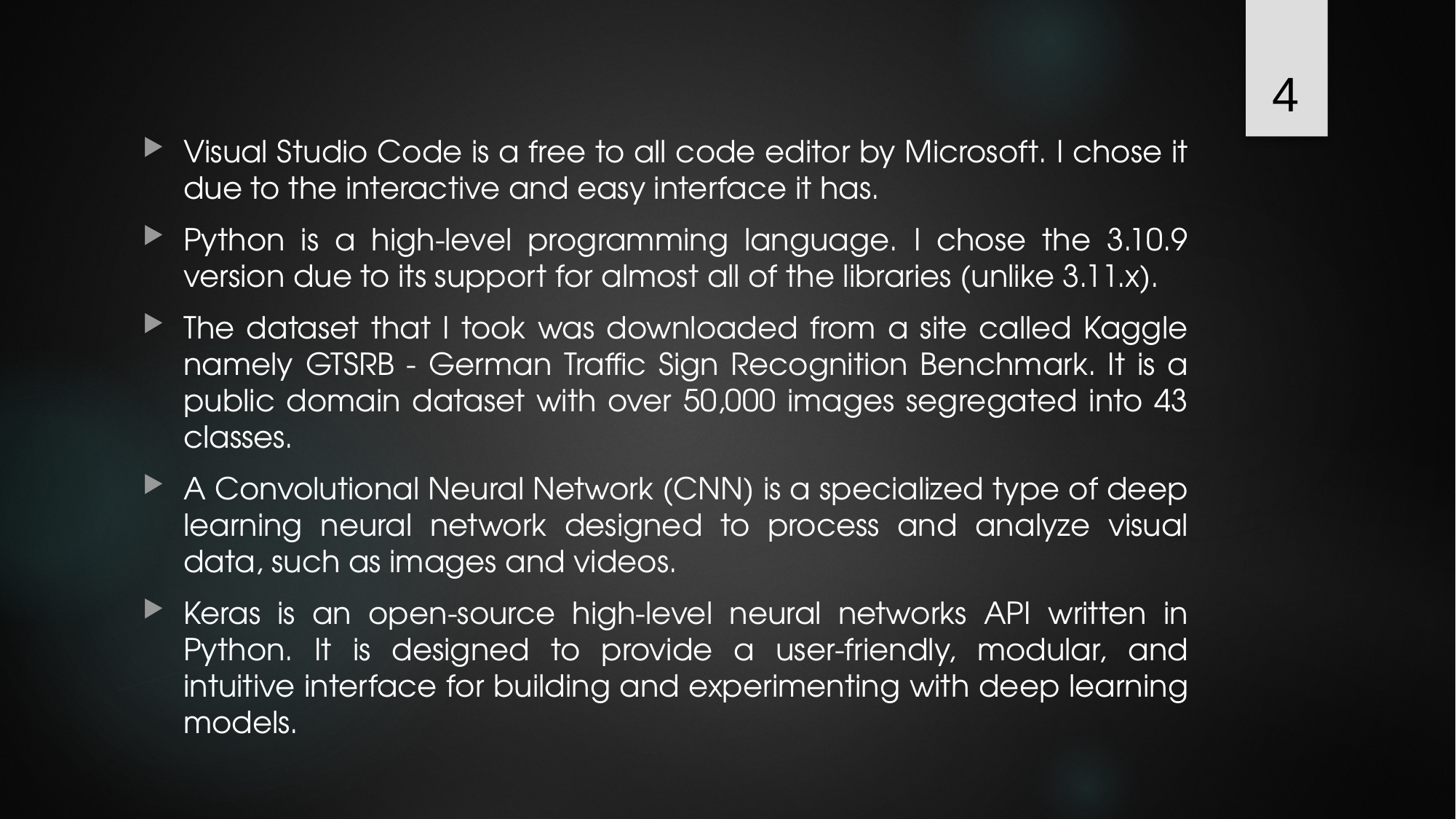

4
Visual Studio Code is a free to all code editor by Microsoft. I chose it due to the interactive and easy interface it has.
Python is a high-level programming language. I chose the 3.10.9 version due to its support for almost all of the libraries (unlike 3.11.x).
The dataset that I took was downloaded from a site called Kaggle namely GTSRB - German Traffic Sign Recognition Benchmark. It is a public domain dataset with over 50,000 images segregated into 43 classes.
A Convolutional Neural Network (CNN) is a specialized type of deep learning neural network designed to process and analyze visual data, such as images and videos.
Keras is an open-source high-level neural networks API written in Python. It is designed to provide a user-friendly, modular, and intuitive interface for building and experimenting with deep learning models.